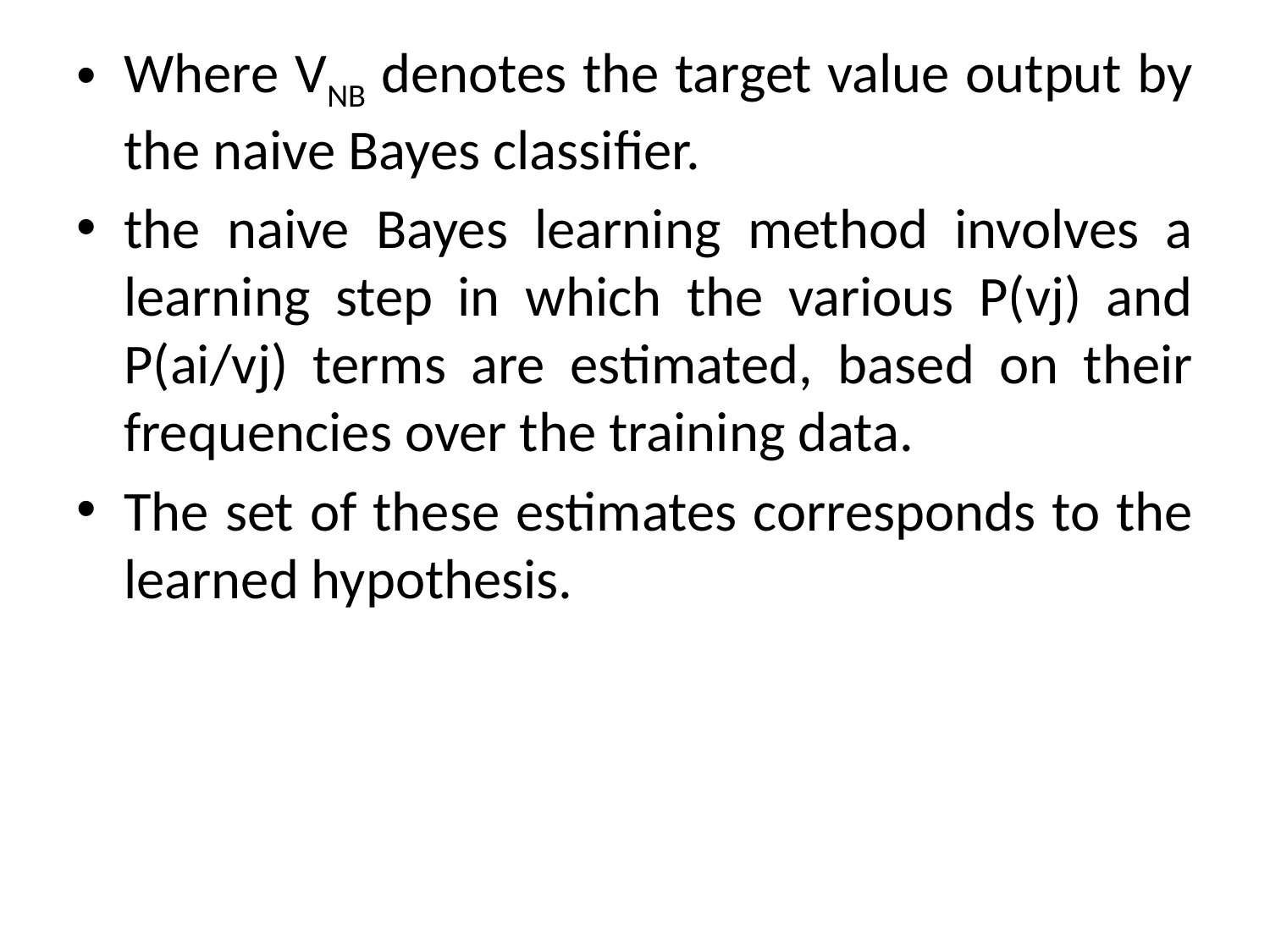

Where VNB denotes the target value output by the naive Bayes classifier.
the naive Bayes learning method involves a learning step in which the various P(vj) and P(ai/vj) terms are estimated, based on their frequencies over the training data.
The set of these estimates corresponds to the learned hypothesis.